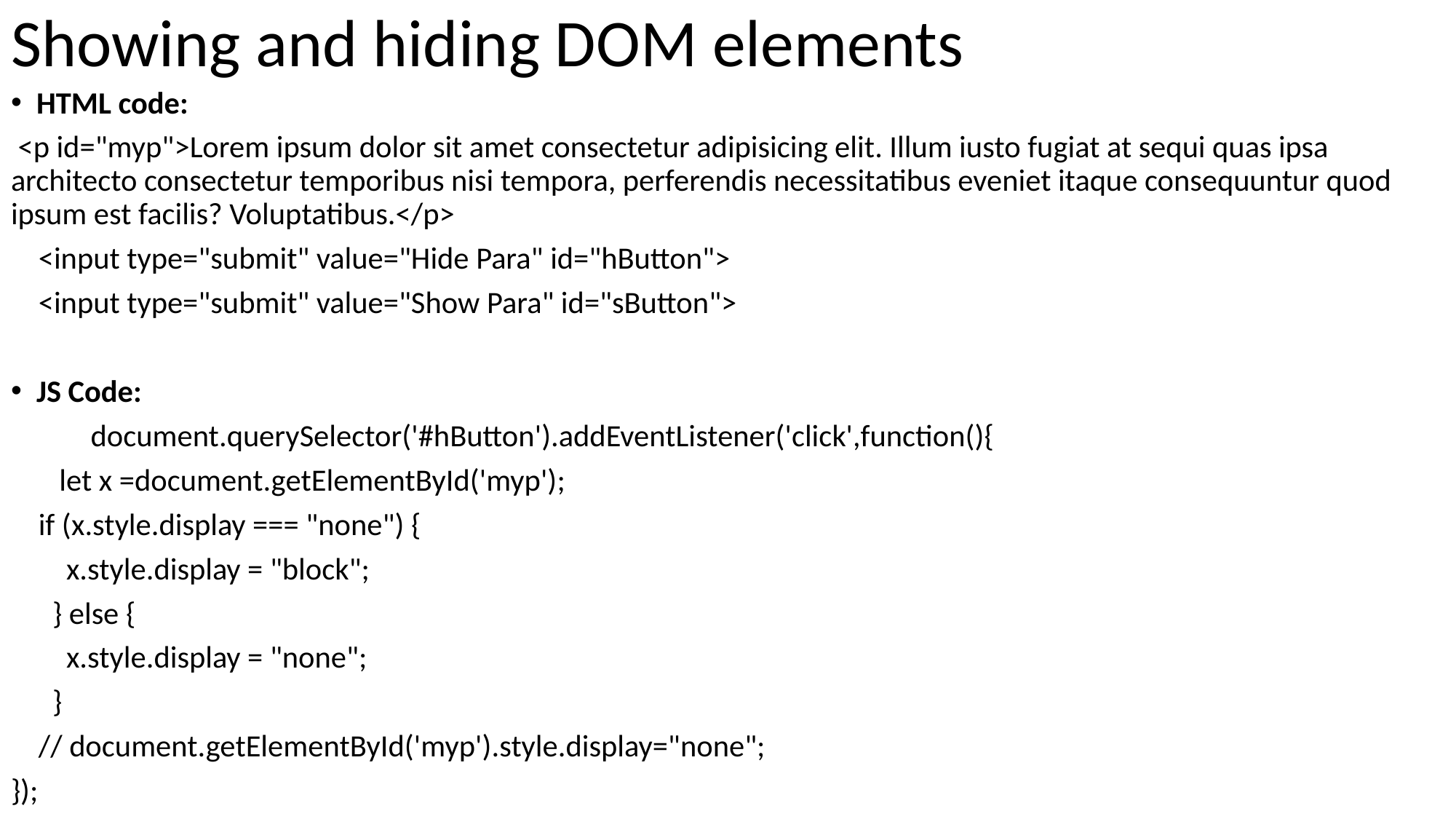

# Showing and hiding DOM elements
HTML code:
 <p id="myp">Lorem ipsum dolor sit amet consectetur adipisicing elit. Illum iusto fugiat at sequi quas ipsa architecto consectetur temporibus nisi tempora, perferendis necessitatibus eveniet itaque consequuntur quod ipsum est facilis? Voluptatibus.</p>
    <input type="submit" value="Hide Para" id="hButton">
    <input type="submit" value="Show Para" id="sButton">

JS Code:
	document.querySelector('#hButton').addEventListener('click',function(){
       let x =document.getElementById('myp');
    if (x.style.display === "none") {
        x.style.display = "block";
      } else {
        x.style.display = "none";
      }
    // document.getElementById('myp').style.display="none";
});